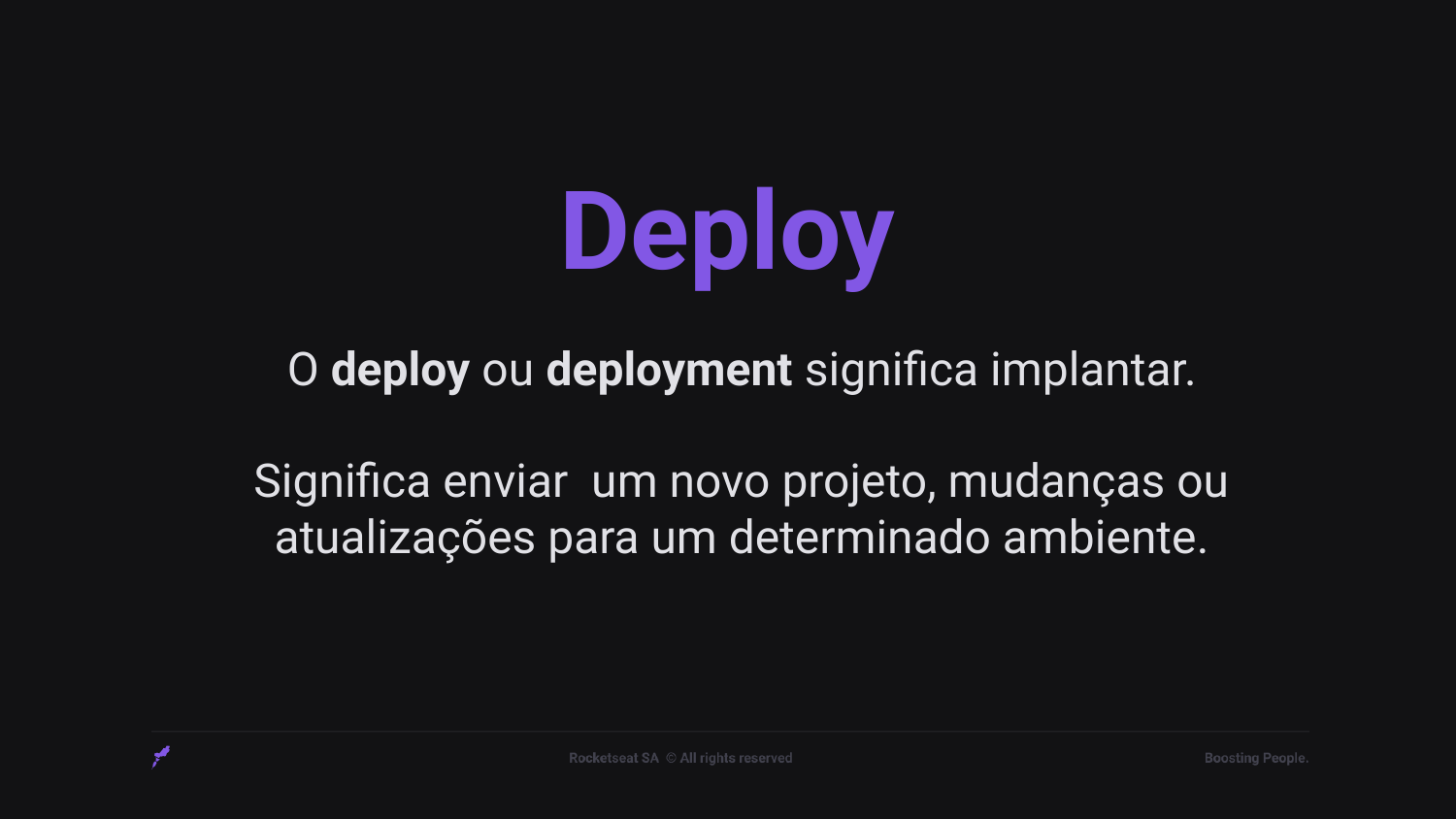

# Deploy
O deploy ou deployment significa implantar.

Significa enviar  um novo projeto, mudanças ou atualizações para um determinado ambiente.